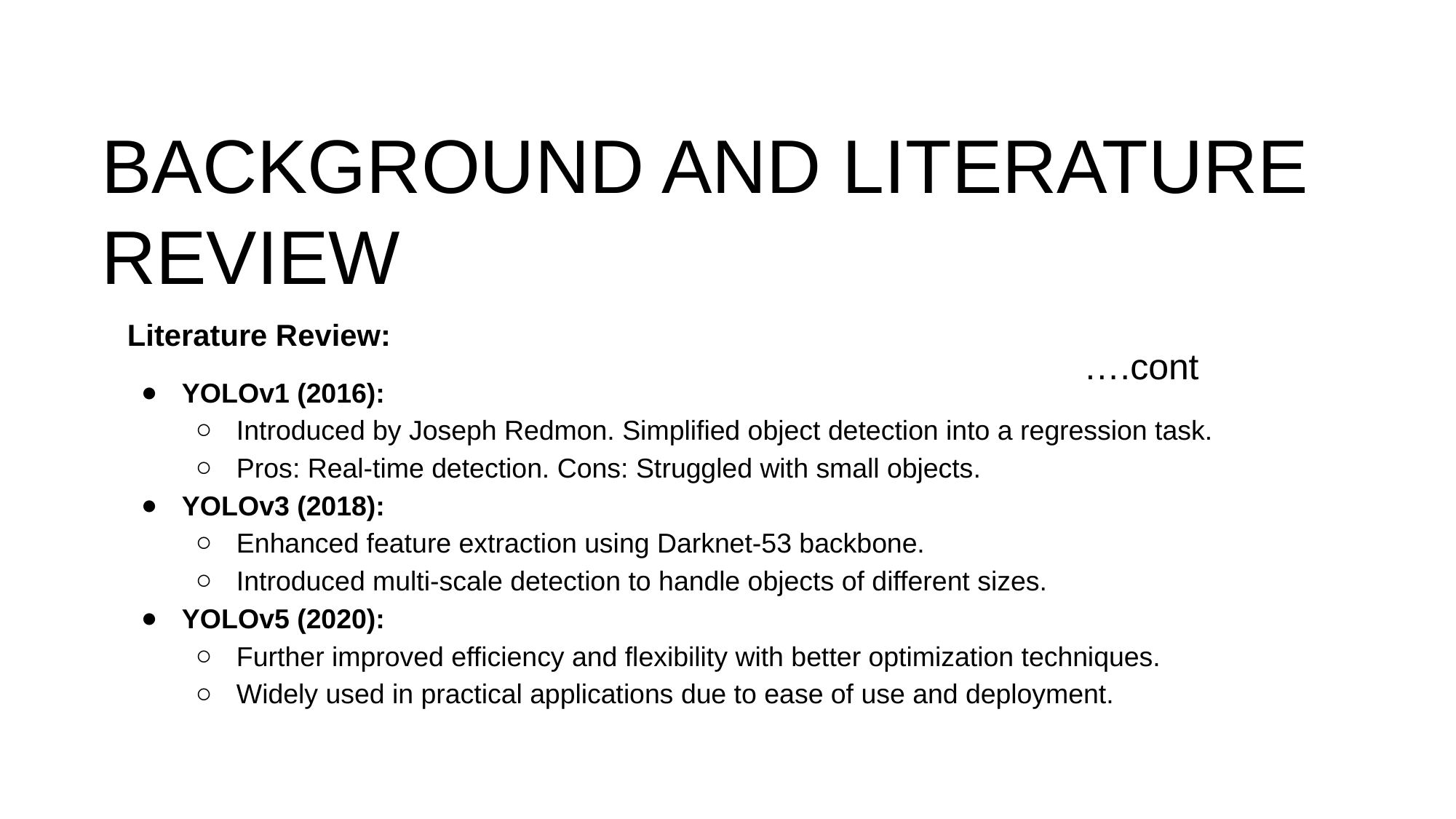

BACKGROUND AND LITERATURE REVIEW
																				….cont
Literature Review:
YOLOv1 (2016):
Introduced by Joseph Redmon. Simplified object detection into a regression task.
Pros: Real-time detection. Cons: Struggled with small objects.
YOLOv3 (2018):
Enhanced feature extraction using Darknet-53 backbone.
Introduced multi-scale detection to handle objects of different sizes.
YOLOv5 (2020):
Further improved efficiency and flexibility with better optimization techniques.
Widely used in practical applications due to ease of use and deployment.